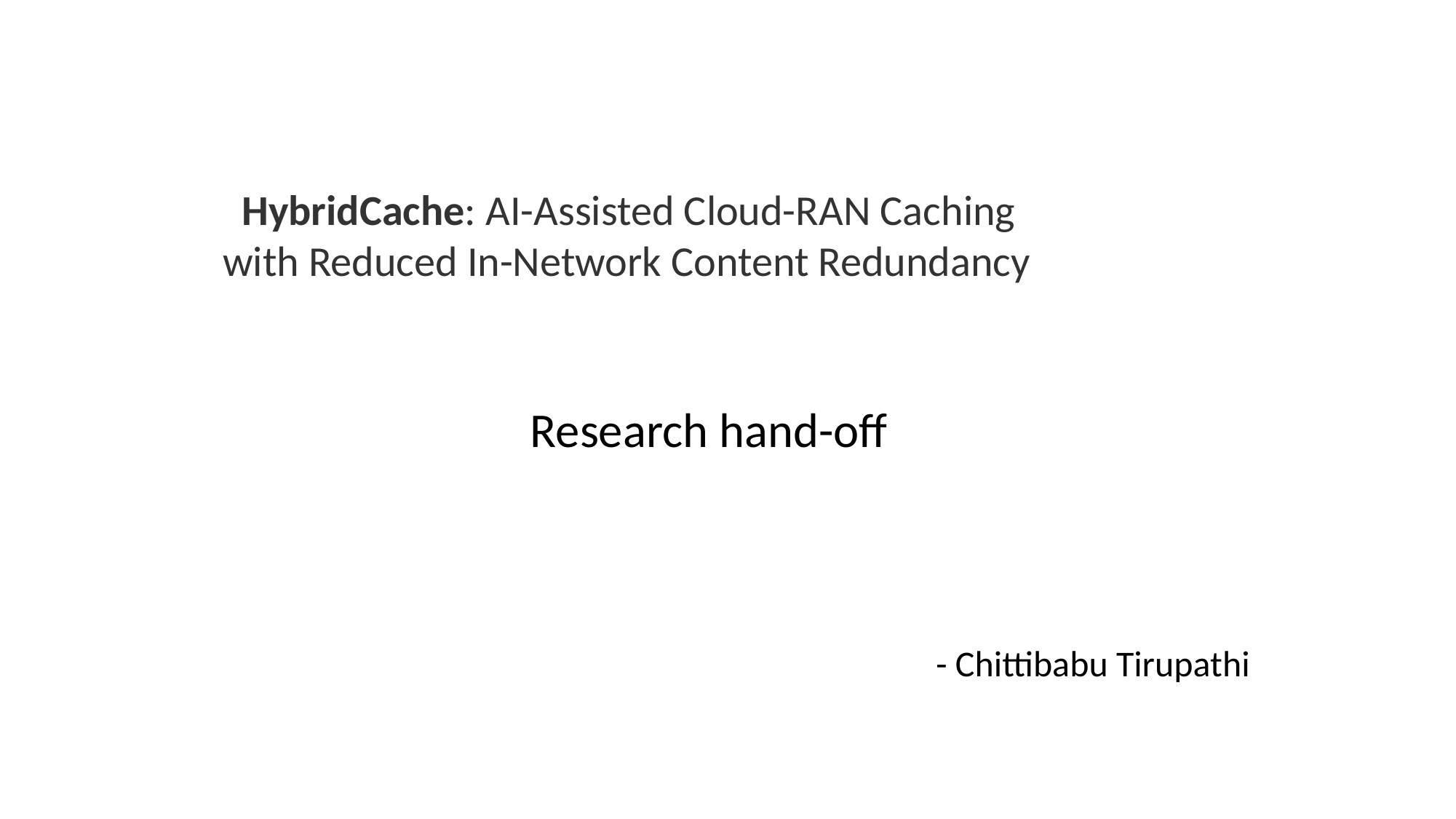

HybridCache: AI-Assisted Cloud-RAN Caching with Reduced In-Network Content Redundancy
# Research hand-off
- Chittibabu Tirupathi